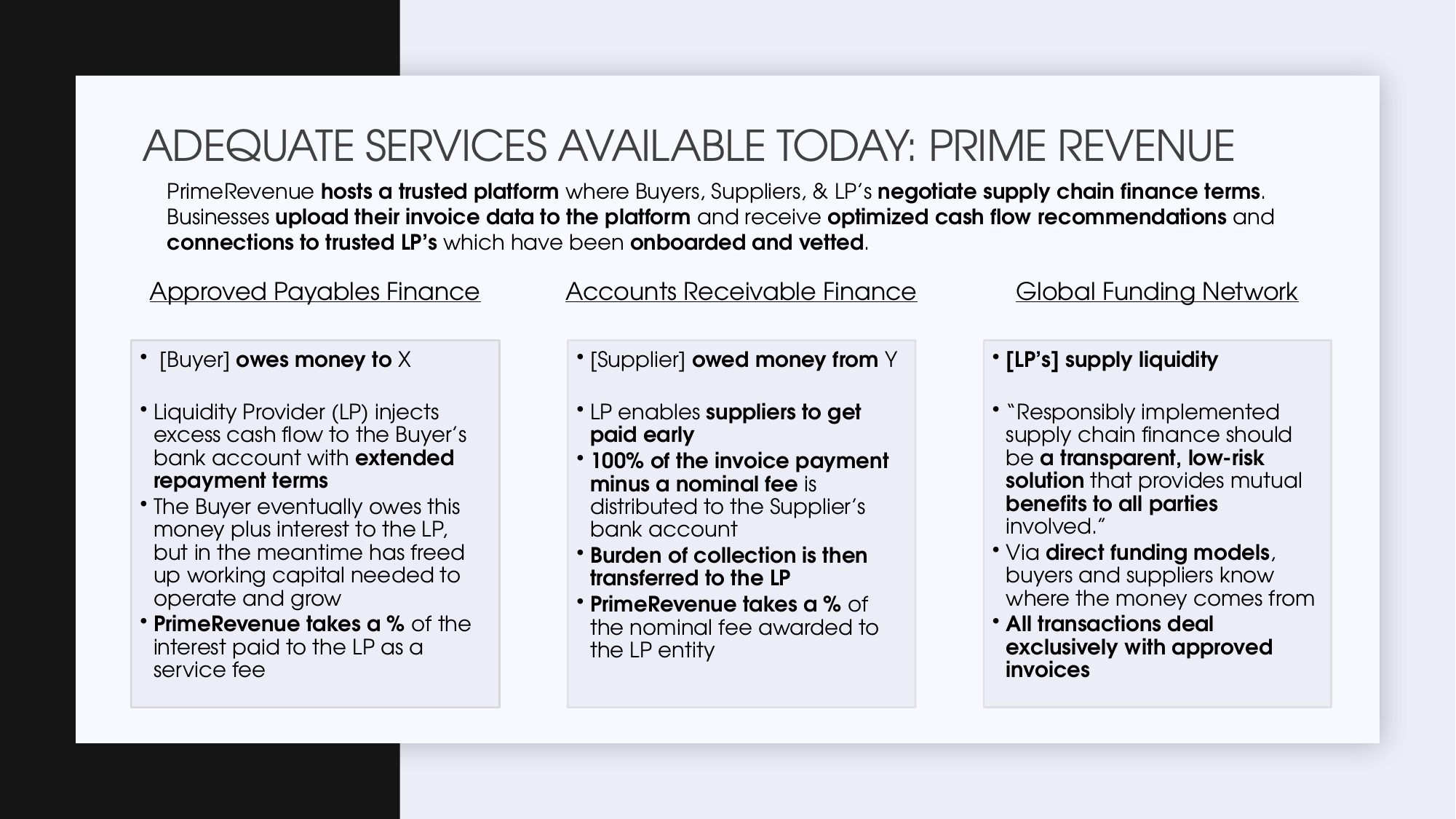

# Adequate services available today: Prime Revenue
PrimeRevenue hosts a trusted platform where Buyers, Suppliers, & LP’s negotiate supply chain finance terms. Businesses upload their invoice data to the platform and receive optimized cash flow recommendations and connections to trusted LP’s which have been onboarded and vetted.
Approved Payables Finance
 [Buyer] owes money to X

Liquidity Provider (LP) injects excess cash flow to the Buyer’s bank account with extended repayment terms
The Buyer eventually owes this money plus interest to the LP, but in the meantime has freed up working capital needed to operate and grow
PrimeRevenue takes a % of the interest paid to the LP as a service fee
Accounts Receivable Finance
[Supplier] owed money from Y

LP enables suppliers to get paid early
100% of the invoice payment minus a nominal fee is distributed to the Supplier’s bank account
Burden of collection is then transferred to the LP
PrimeRevenue takes a % of the nominal fee awarded to the LP entity
Global Funding Network
[LP’s] supply liquidity

“Responsibly implemented supply chain finance should be a transparent, low-risk solution that provides mutual benefits to all parties involved.”
Via direct funding models, buyers and suppliers know where the money comes from
All transactions deal exclusively with approved invoices